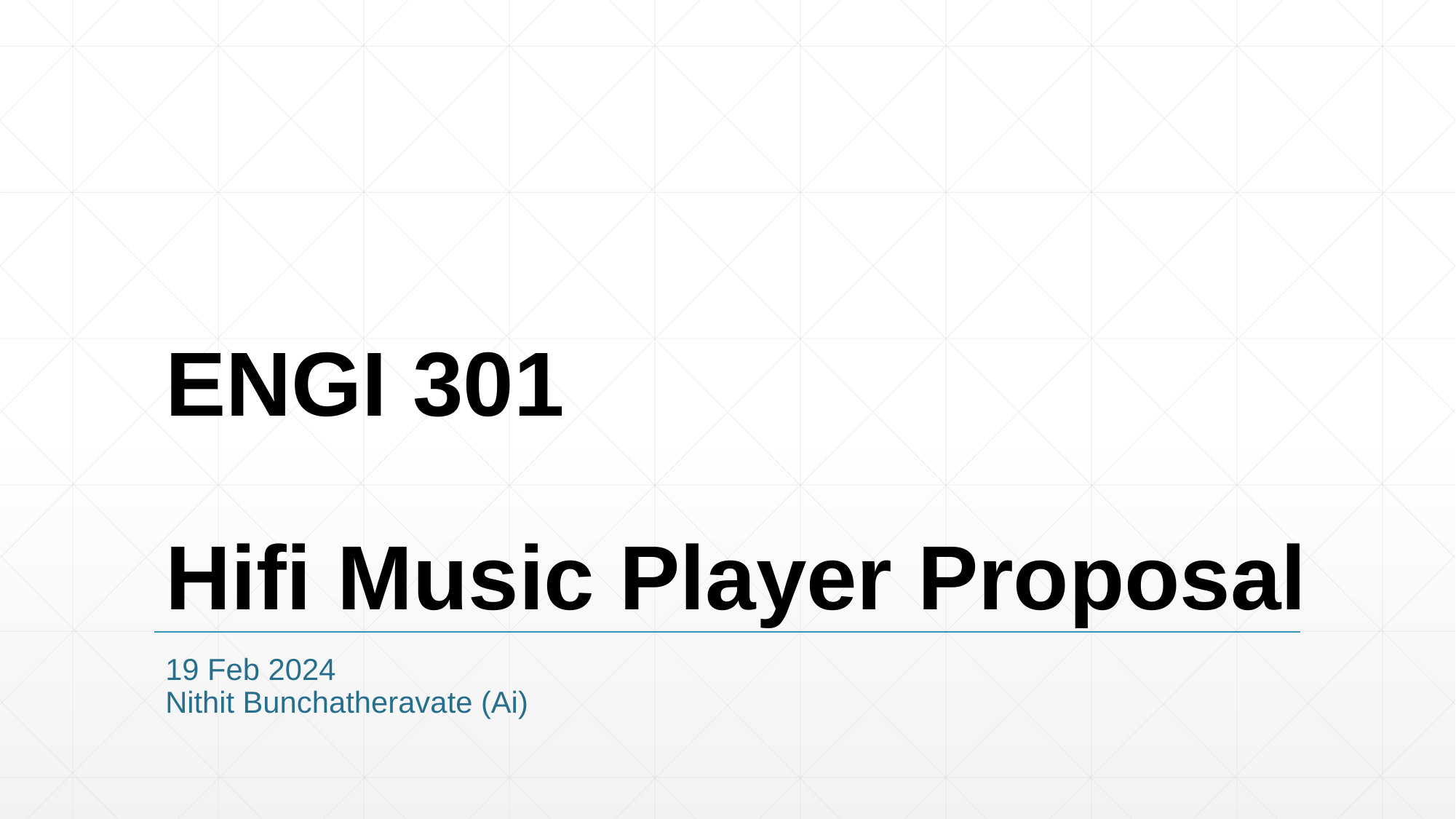

# ENGI 301 Hifi Music Player Proposal
19 Feb 2024
Nithit Bunchatheravate (Ai)